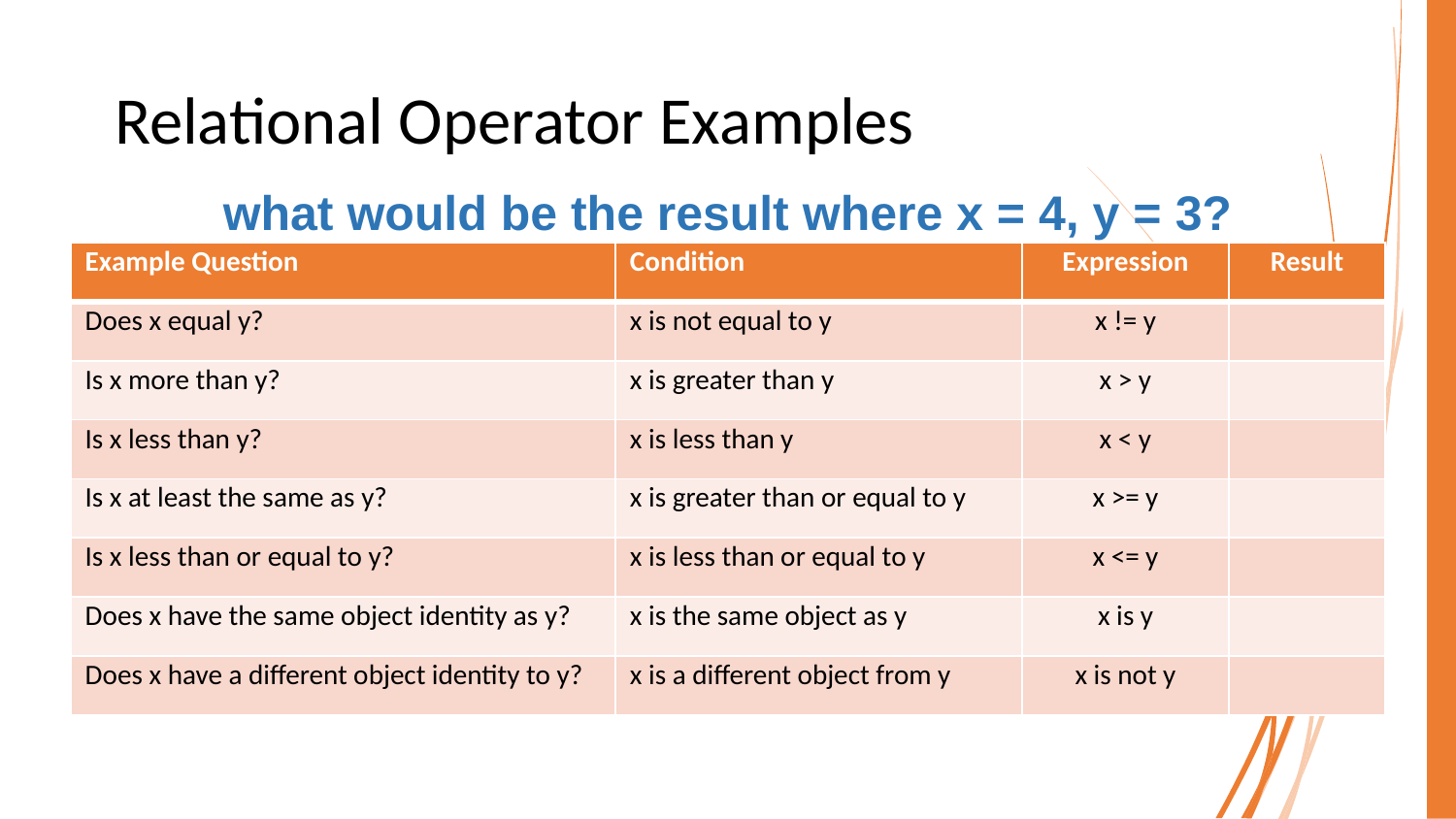

# Relational Operator Examples
what would be the result where x = 4, y = 3?
| Example Question | Condition | Expression | Result |
| --- | --- | --- | --- |
| Does x equal y? | x is not equal to y | x != y |  |
| Is x more than y? | x is greater than y | x > y |  |
| Is x less than y? | x is less than y | x < y |  |
| Is x at least the same as y? | x is greater than or equal to y | x >= y |  |
| Is x less than or equal to y? | x is less than or equal to y | x <= y |  |
| Does x have the same object identity as y? | x is the same object as y | x is y |  |
| Does x have a different object identity to y? | x is a different object from y | x is not y |  |